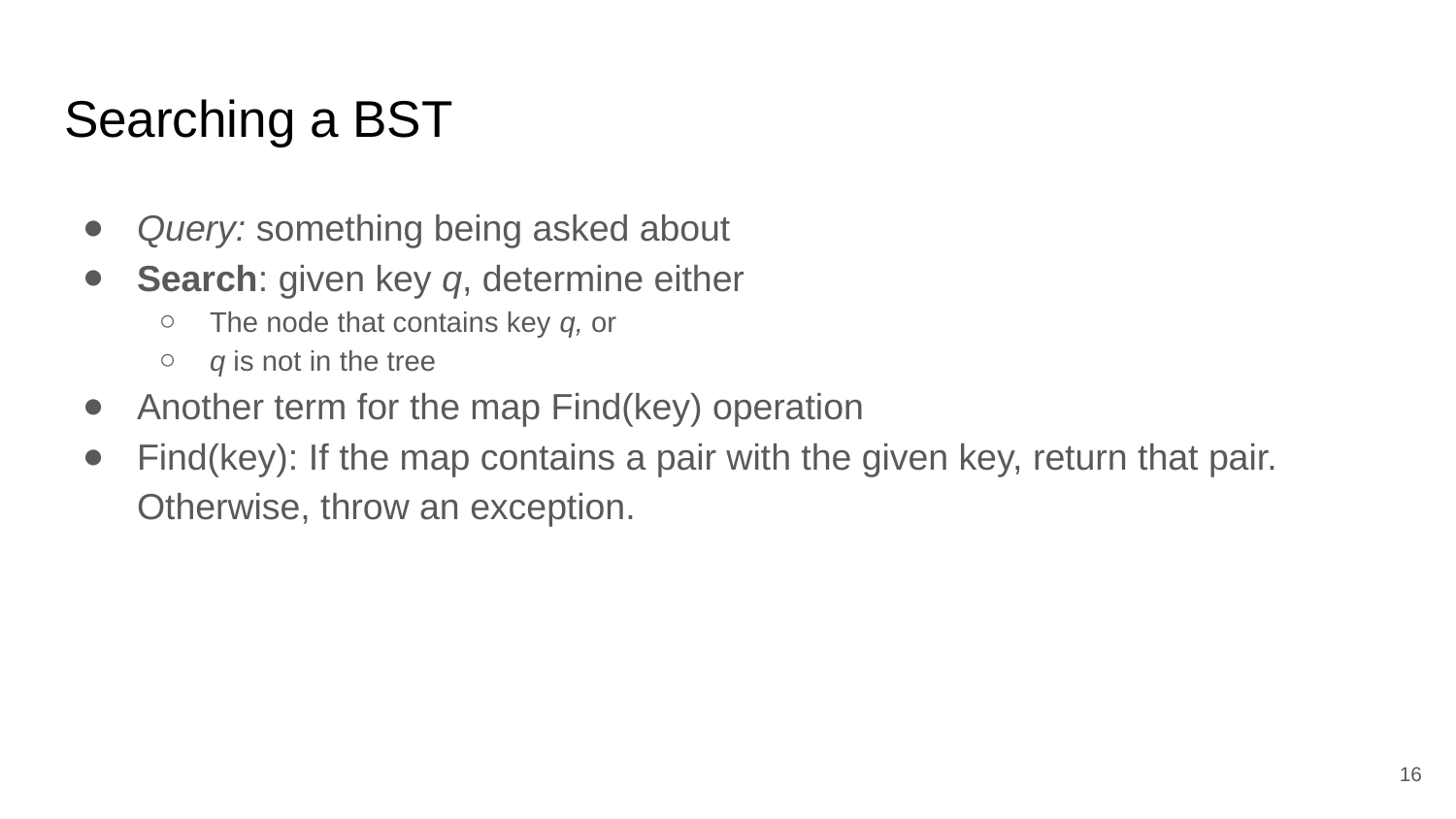

# Searching a BST
Query: something being asked about
Search: given key q, determine either
The node that contains key q, or
q is not in the tree
Another term for the map Find(key) operation
Find(key): If the map contains a pair with the given key, return that pair. Otherwise, throw an exception.
16